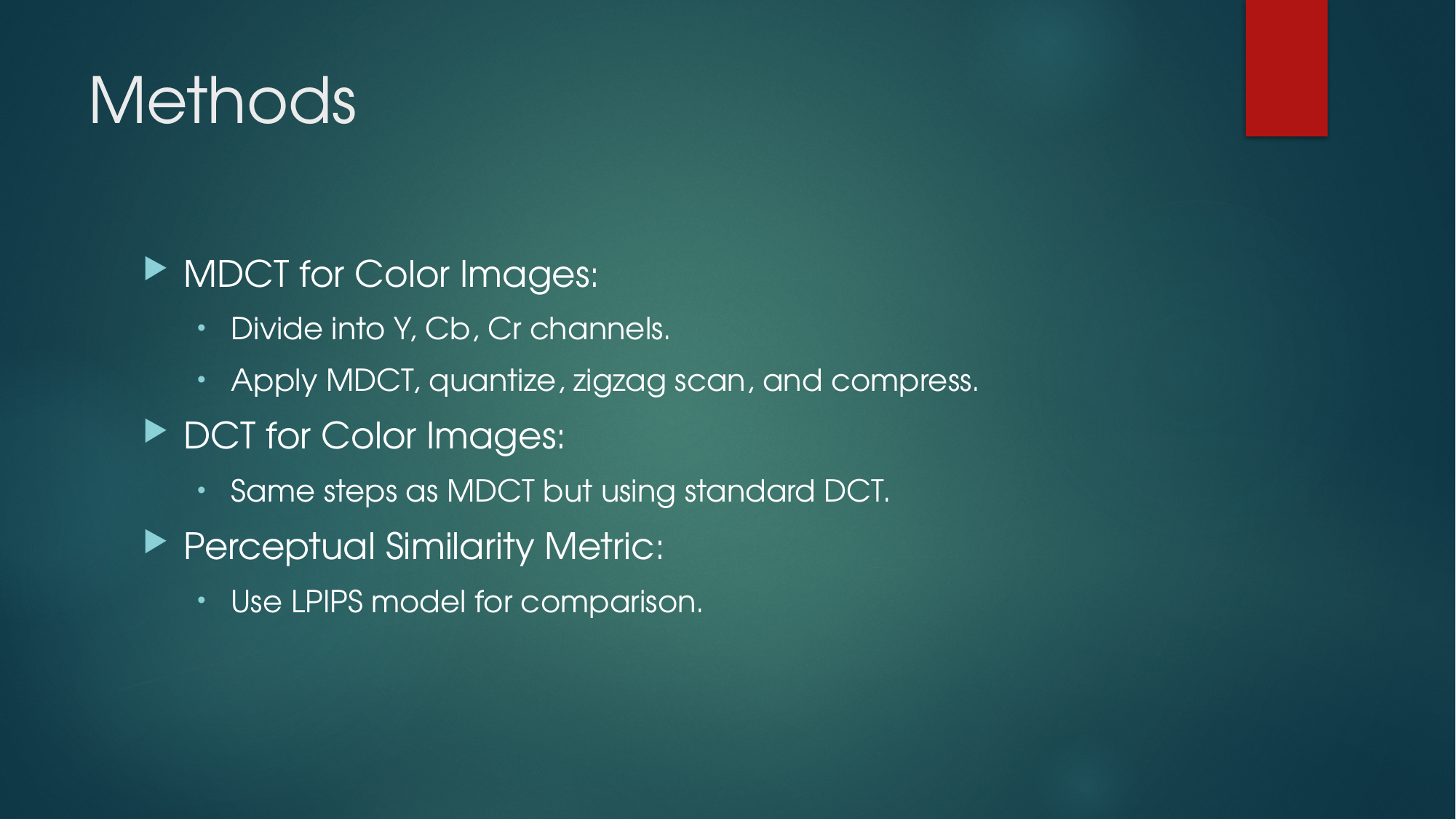

# Methods
MDCT for Color Images:
Divide into Y, Cb, Cr channels.
Apply MDCT, quantize, zigzag scan, and compress.
DCT for Color Images:
Same steps as MDCT but using standard DCT.
Perceptual Similarity Metric:
Use LPIPS model for comparison.